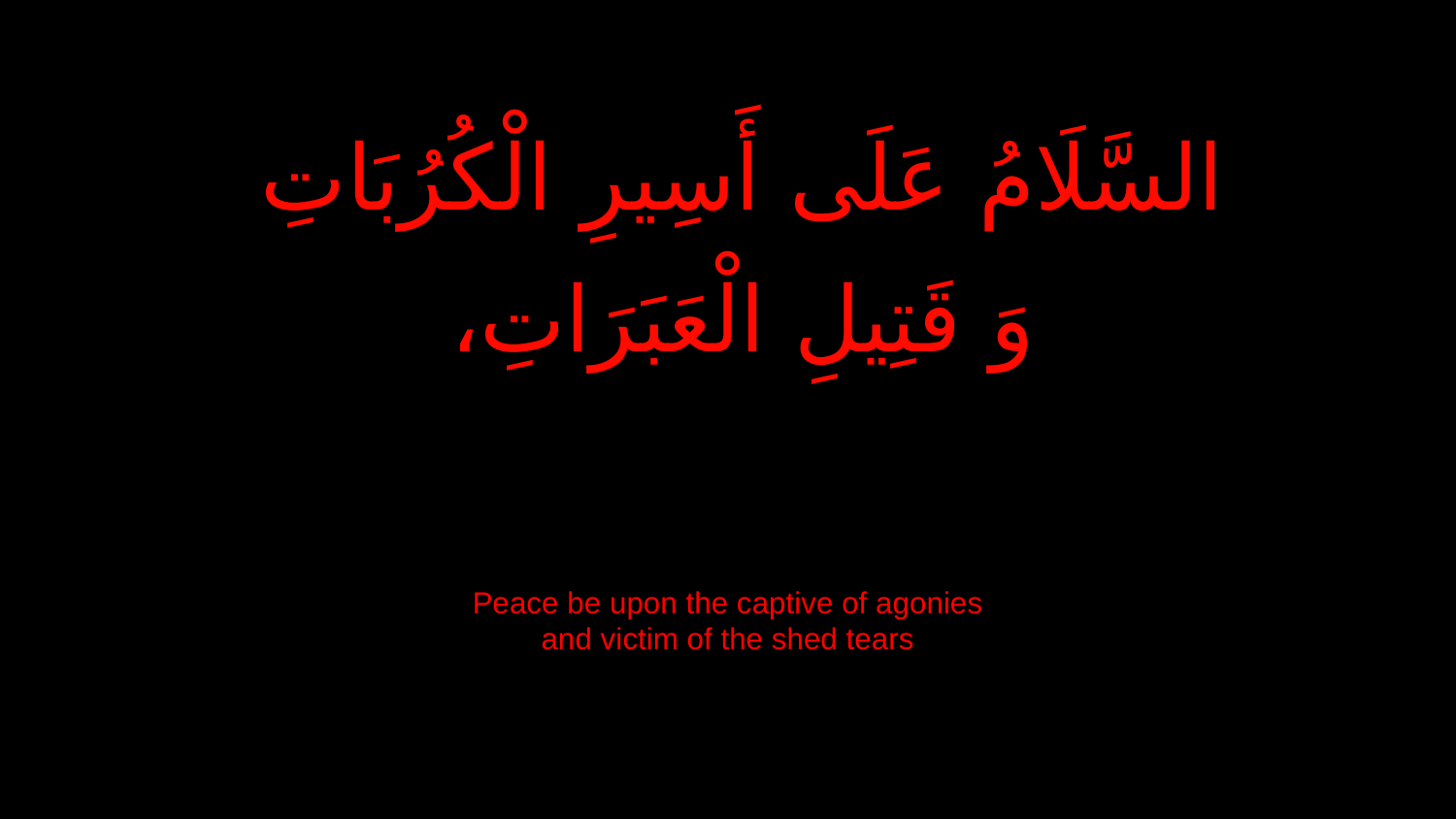

السَّلَامُ عَلَى أَسِيرِ الْكُرُبَاتِ
وَ قَتِيلِ الْعَبَرَاتِ،
Peace be upon the captive of agonies
and victim of the shed tears